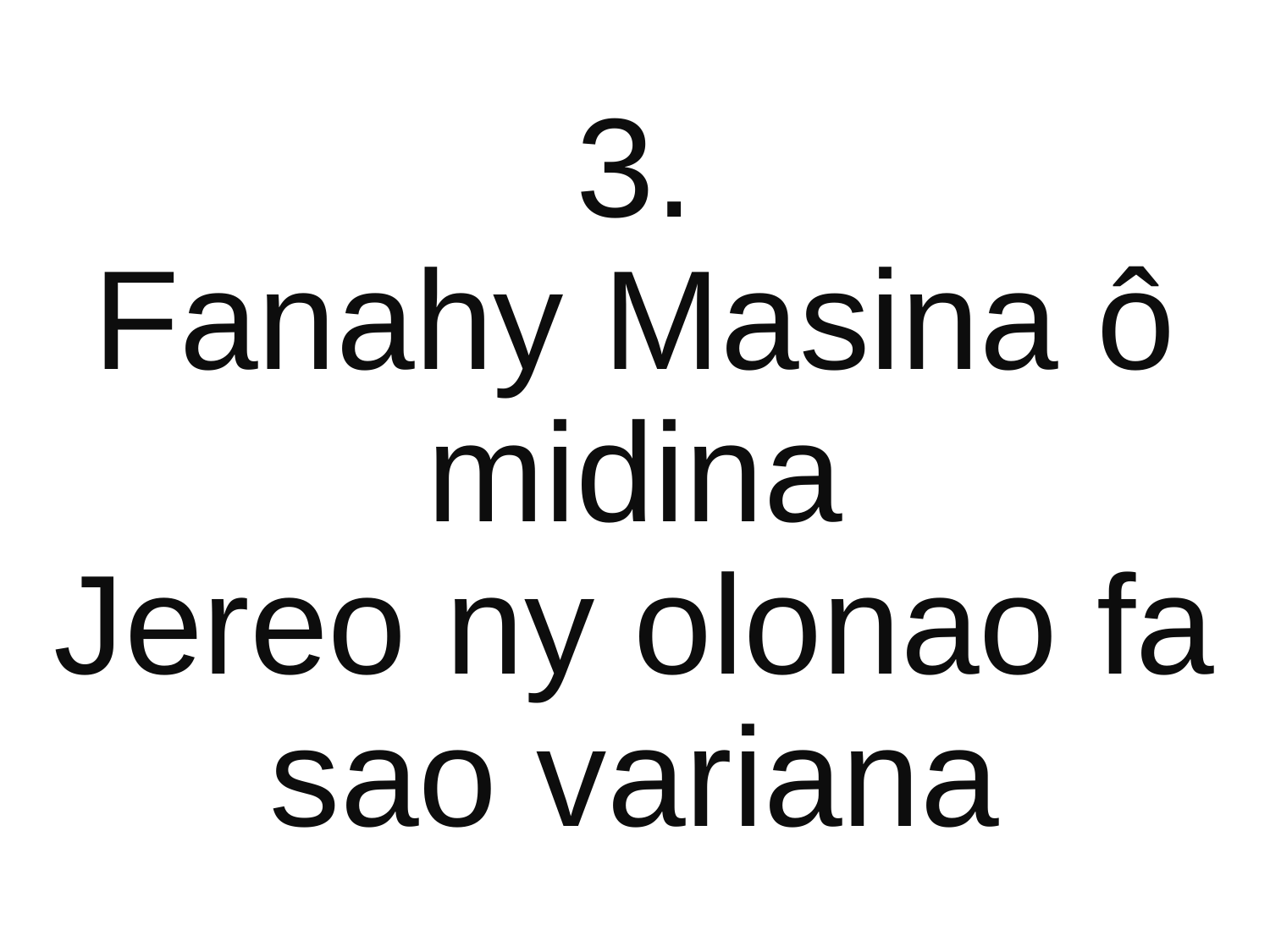

3.
Fanahy Masina ô midina
Jereo ny olonao fa sao variana